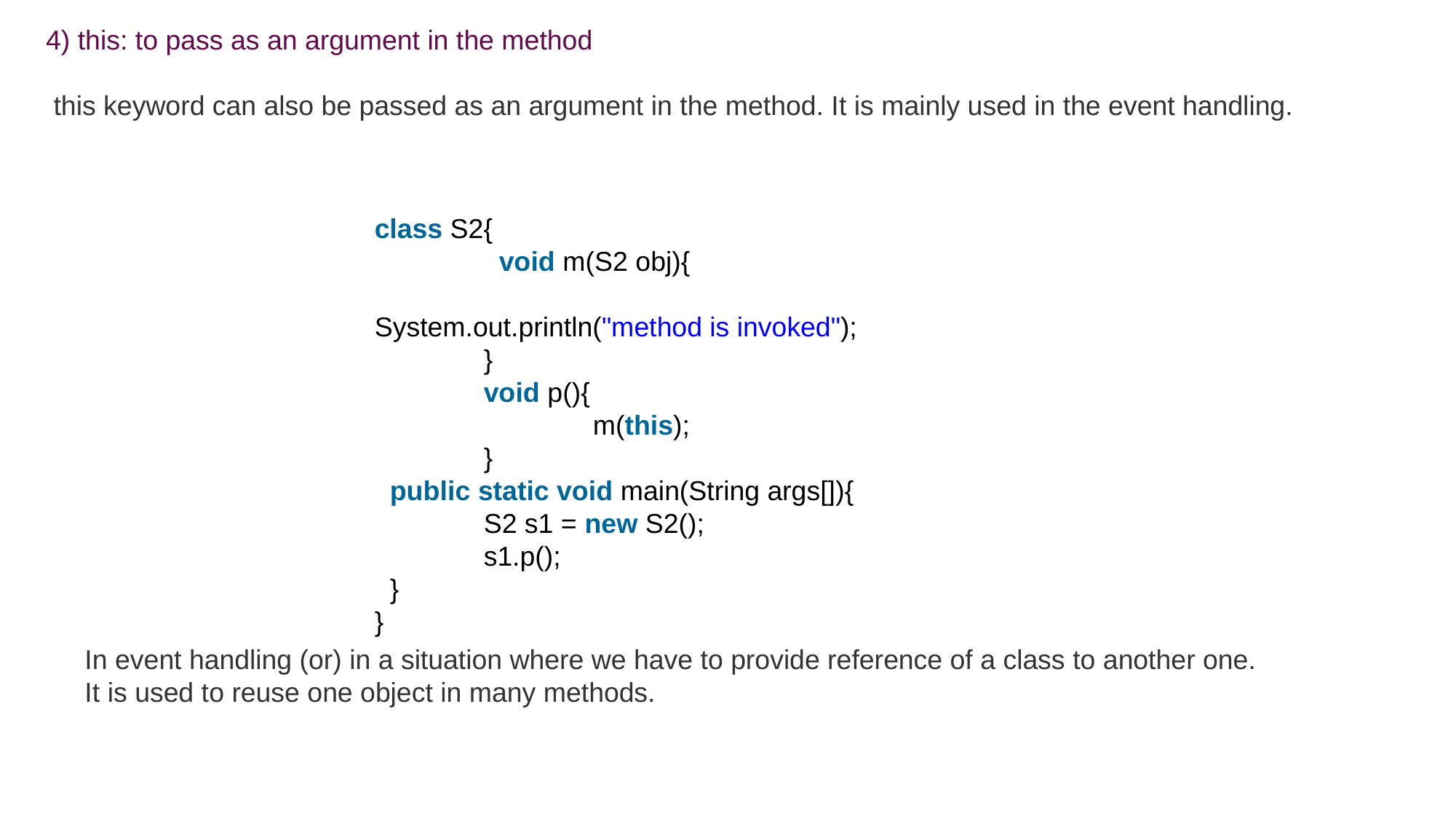

4) this: to pass as an argument in the method

 this keyword can also be passed as an argument in the method. It is mainly used in the event handling.
class S2{
	  void m(S2 obj){
  		System.out.println("method is invoked");
  	}
  	void p(){
  		m(this);
  	}
  public static void main(String args[]){
  	S2 s1 = new S2();
  	s1.p();
  }
}
In event handling (or) in a situation where we have to provide reference of a class to another one.
It is used to reuse one object in many methods.